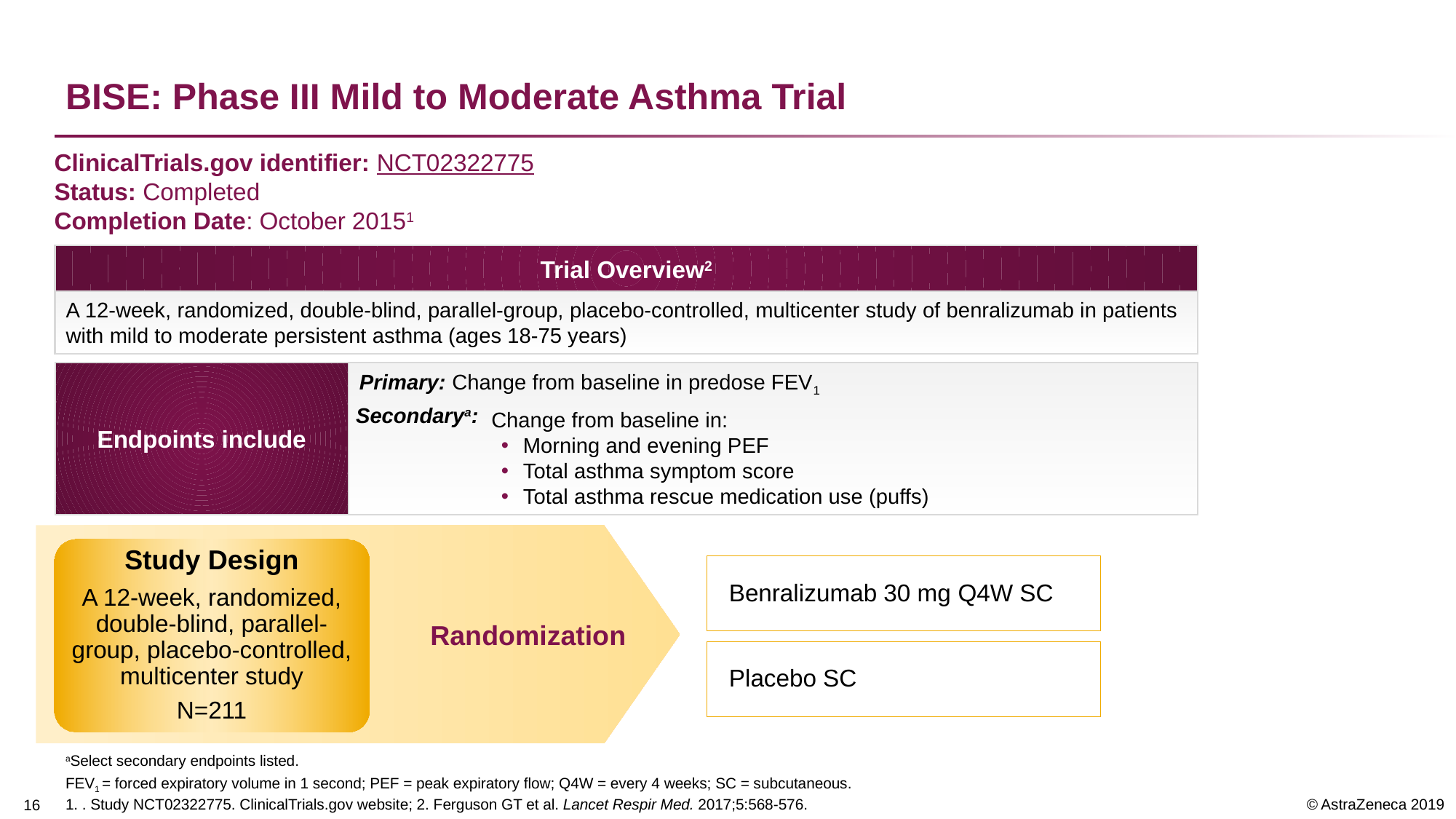

# BISE: Phase III Mild to Moderate Asthma Trial
ClinicalTrials.gov identifier: NCT02322775
Status: Completed
Completion Date: October 20151
Trial Overview2
A 12-week, randomized, double-blind, parallel-group, placebo-controlled, multicenter study of benralizumab in patients with mild to moderate persistent asthma (ages 18-75 years)
Endpoints include
Primary: Change from baseline in predose FEV1
                      Change from baseline in:
Morning and evening PEF
Total asthma symptom score
Total asthma rescue medication use (puffs)
Secondarya:

Study Design
A 12-week, randomized, double-blind, parallel-group, placebo-controlled, multicenter study
N=211
Randomization
Benralizumab 30 mg Q4W SC
Placebo SC
aSelect secondary endpoints listed.
FEV1 = forced expiratory volume in 1 second; PEF = peak expiratory flow; Q4W = every 4 weeks; SC = subcutaneous.
1. . Study NCT02322775. ClinicalTrials.gov website; 2. Ferguson GT et al. Lancet Respir Med. 2017;5:568-576.
16